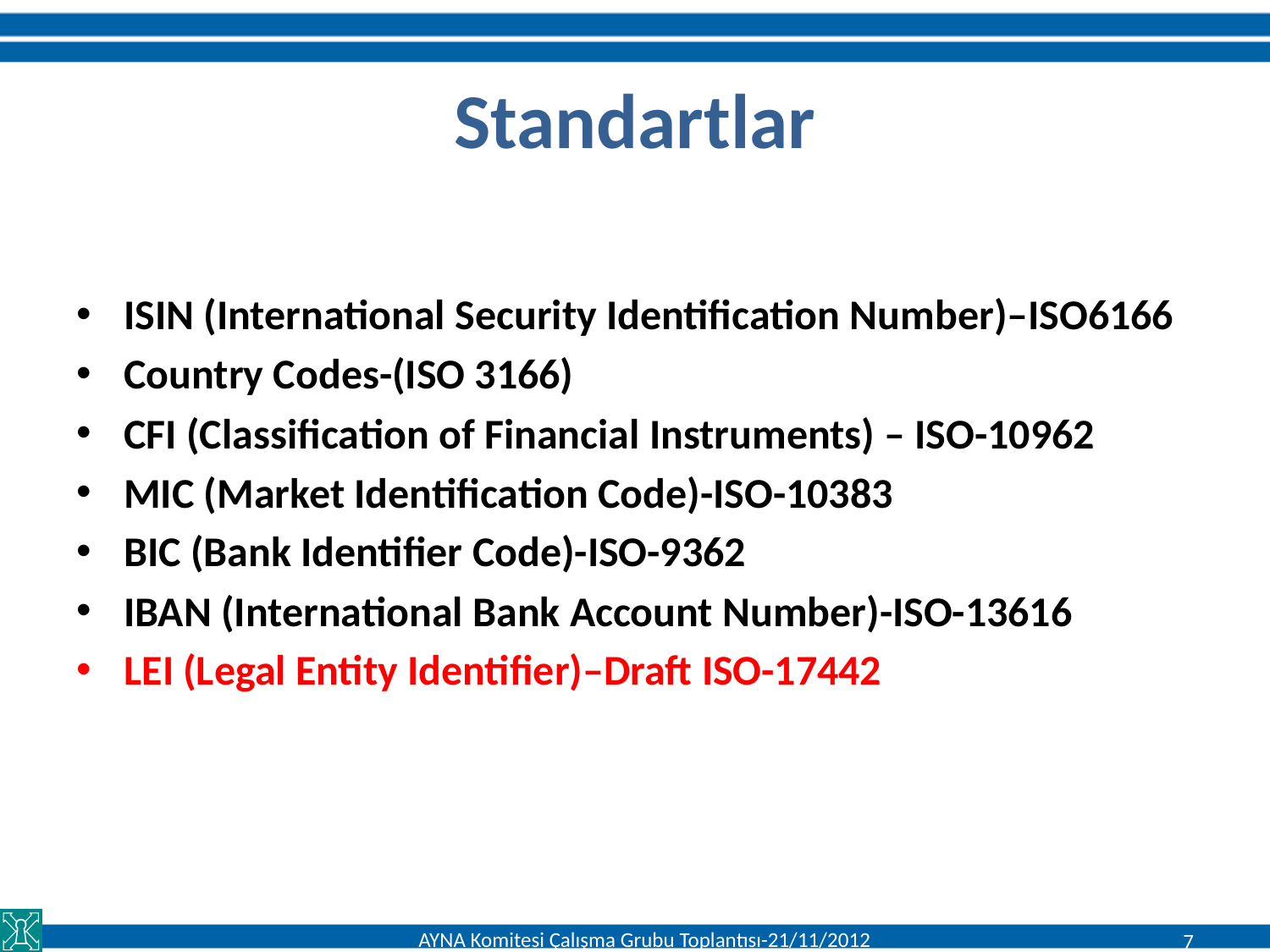

# Standartlar

ISIN (International Security Identification Number)–ISO6166
Country Codes-(ISO 3166)
CFI (Classification of Financial Instruments) – ISO-10962
MIC (Market Identification Code)-ISO-10383
BIC (Bank Identifier Code)-ISO-9362
IBAN (International Bank Account Number)-ISO-13616
LEI (Legal Entity Identifier)–Draft ISO-17442

AYNA Komitesi Çalışma Grubu Toplantısı-21/11/2012
7